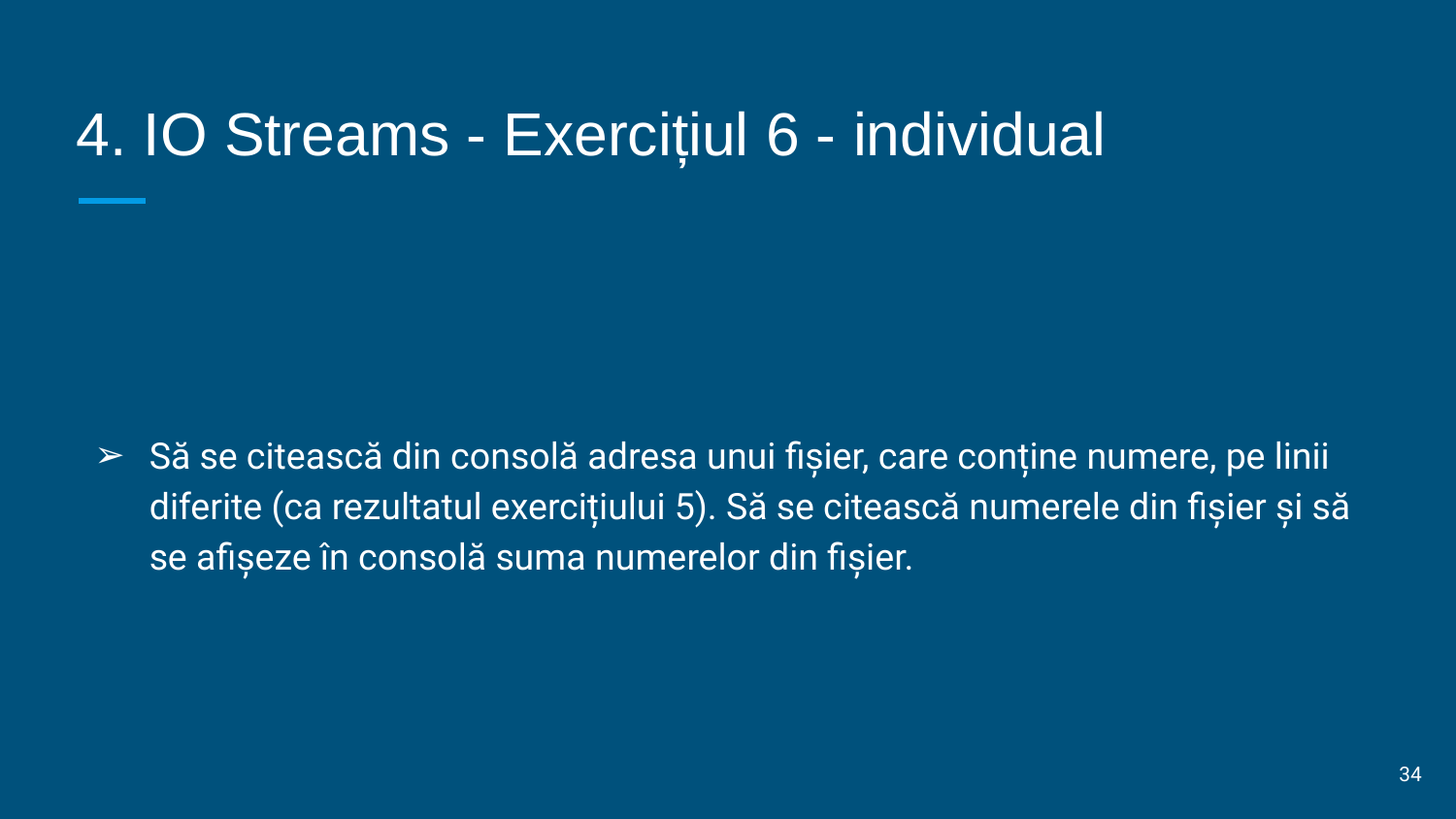

# 4. IO Streams - Exercițiul 6 - individual
Să se citească din consolă adresa unui fișier, care conține numere, pe linii diferite (ca rezultatul exercițiului 5). Să se citească numerele din fișier și să se afișeze în consolă suma numerelor din fișier.
34